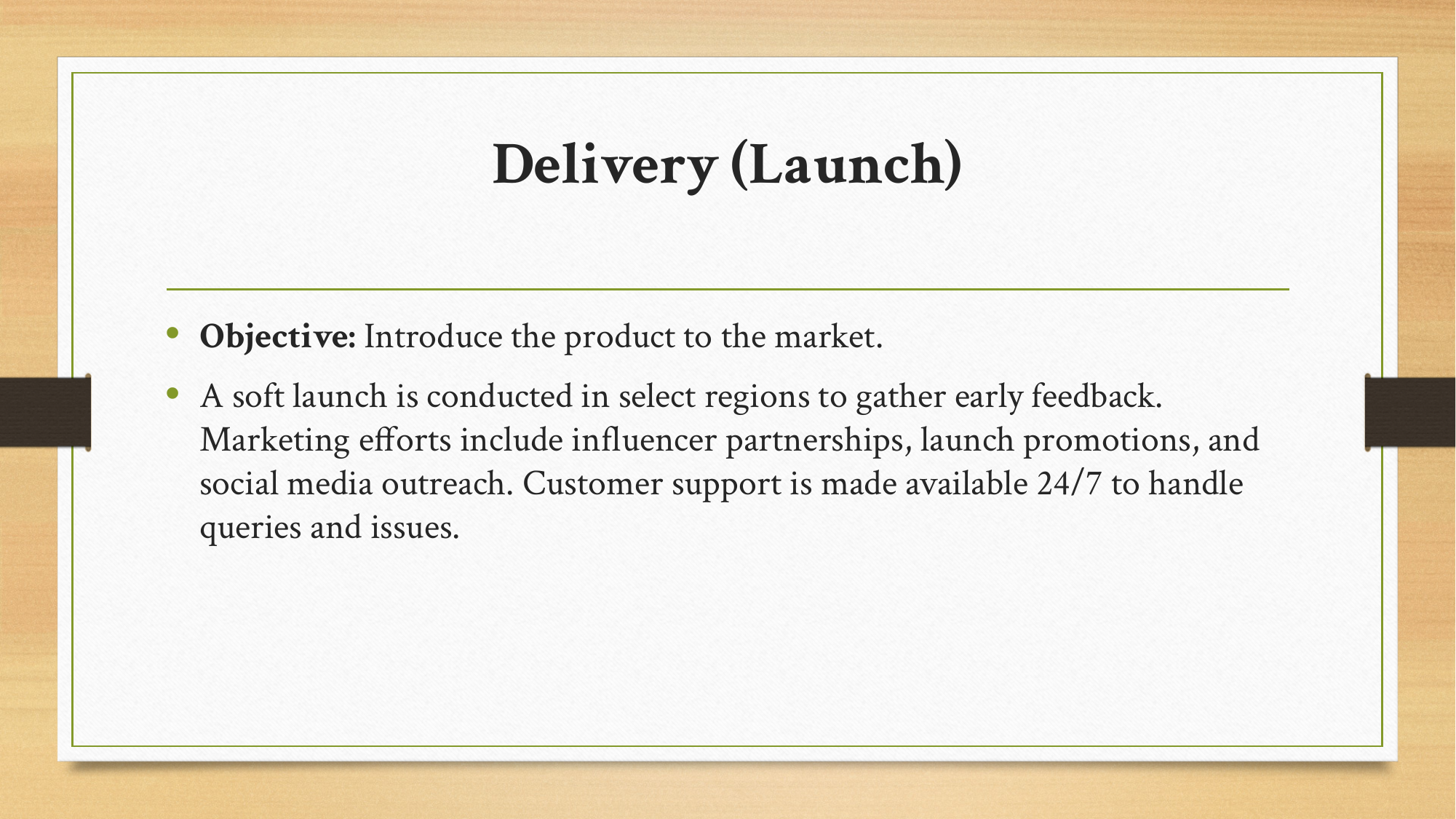

# Delivery (Launch)
Objective: Introduce the product to the market.
A soft launch is conducted in select regions to gather early feedback. Marketing efforts include influencer partnerships, launch promotions, and social media outreach. Customer support is made available 24/7 to handle queries and issues.